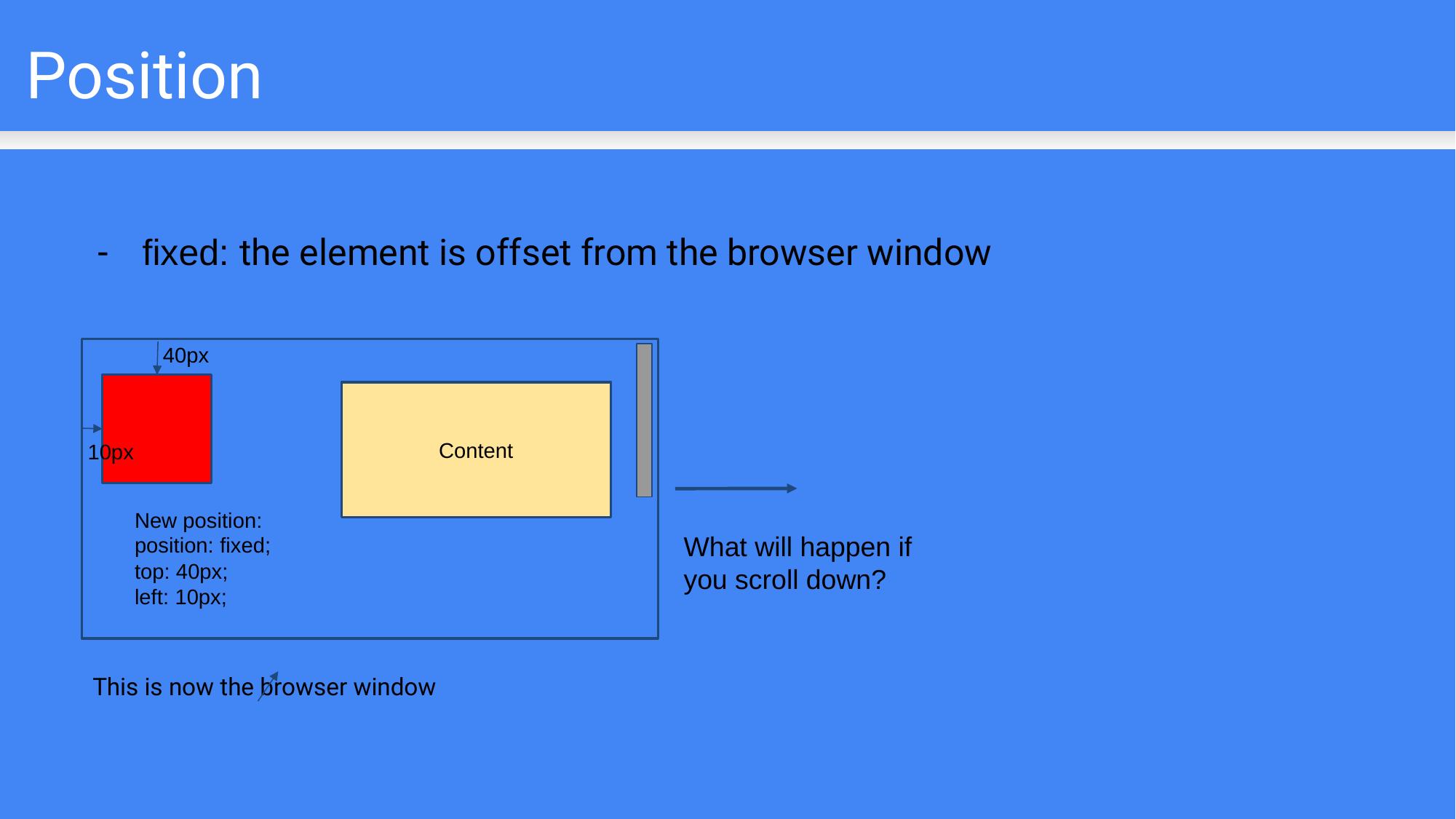

Position

fixed: the element is offset from the browser window

40px

Content
10px

New position:
position: fixed;
top: 40px;
left: 10px;
What will happen if you scroll down?
This is now the browser window